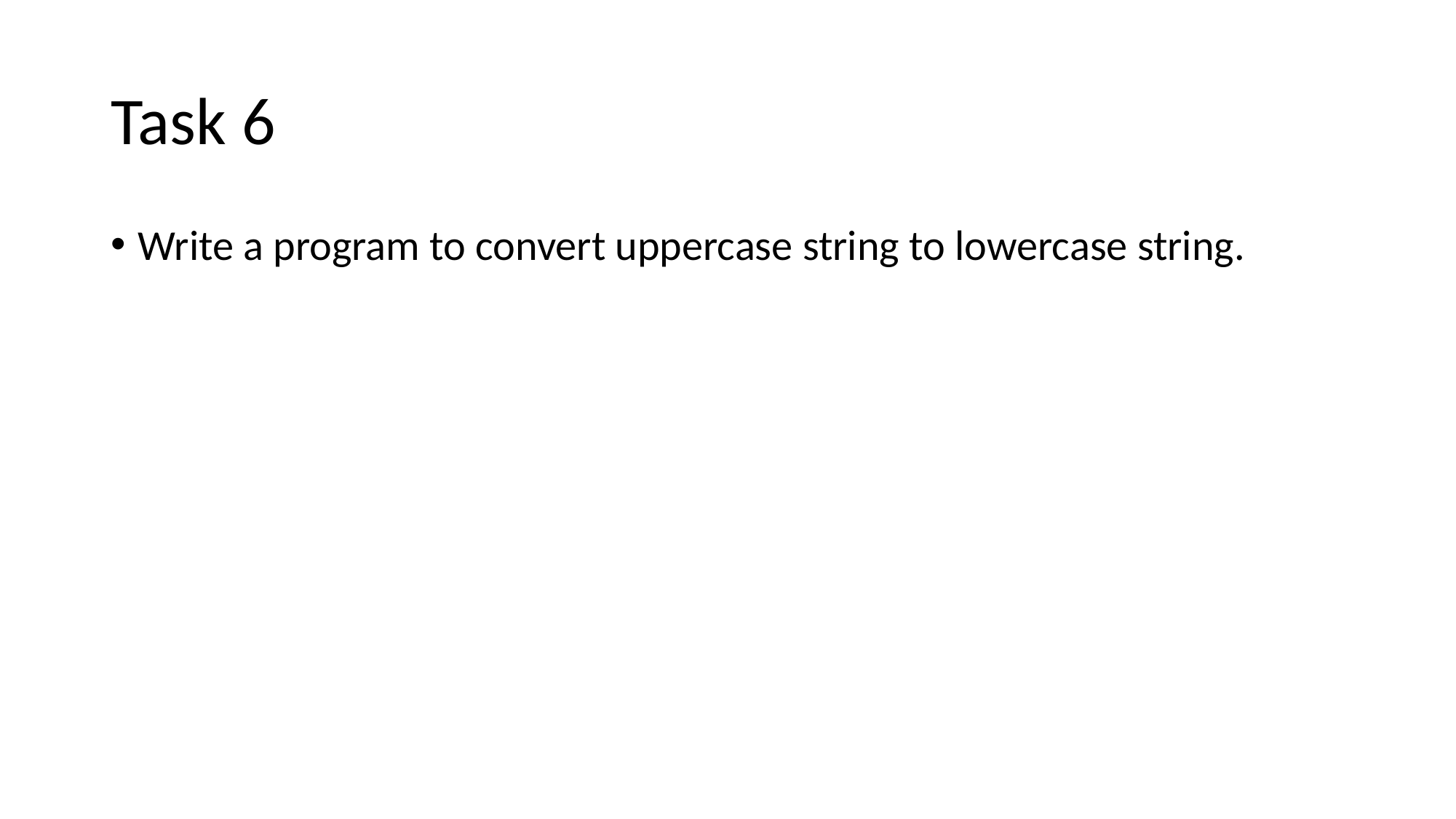

# Task 6
Write a program to convert uppercase string to lowercase string.